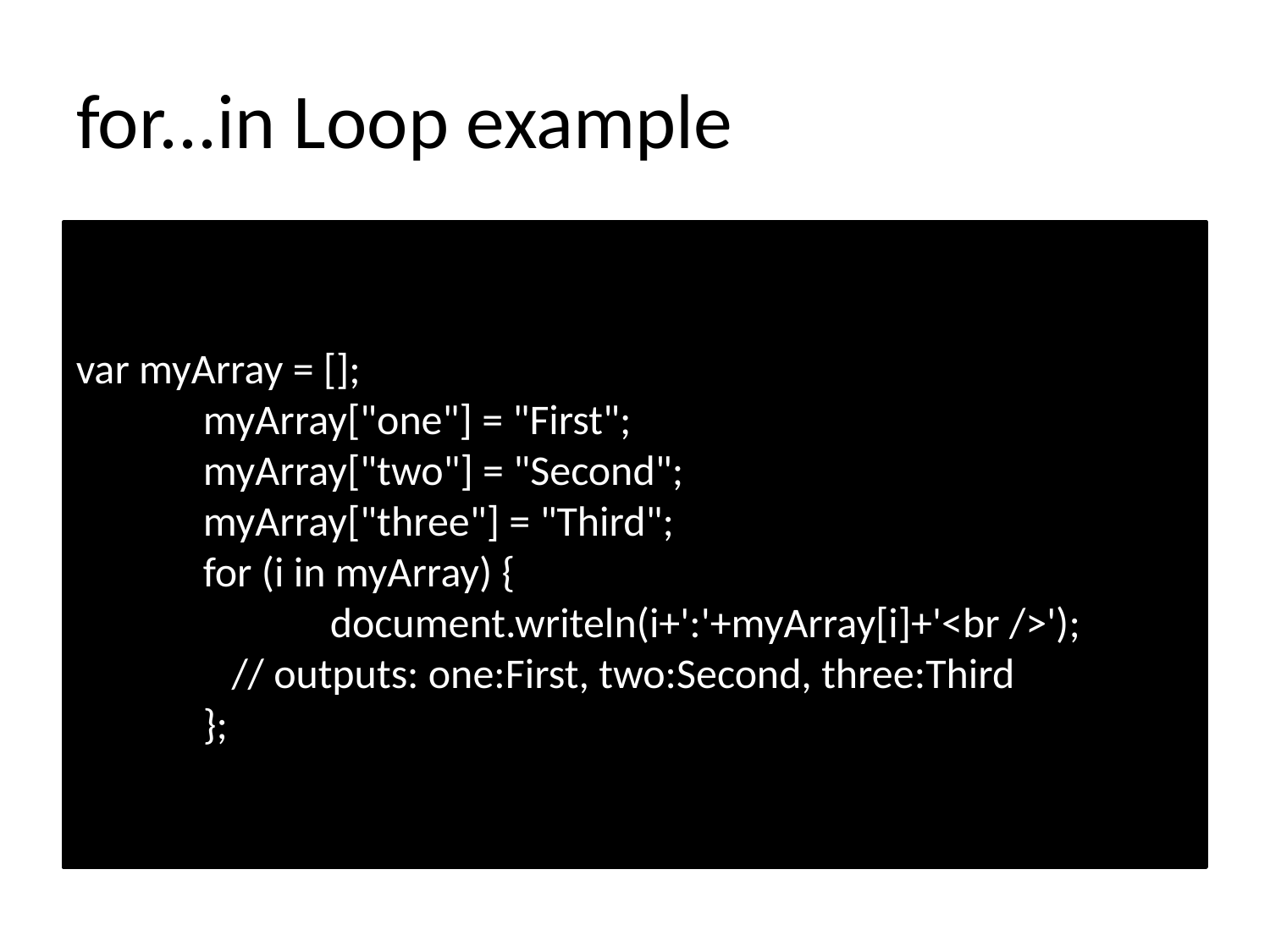

# for...in Loop example

var myArray = [];
	myArray["one"] = "First";
	myArray["two"] = "Second";
	myArray["three"] = "Third";
	for (i in myArray) {
		document.writeln(i+':'+myArray[i]+'<br />');
	   // outputs: one:First, two:Second, three:Third
	};